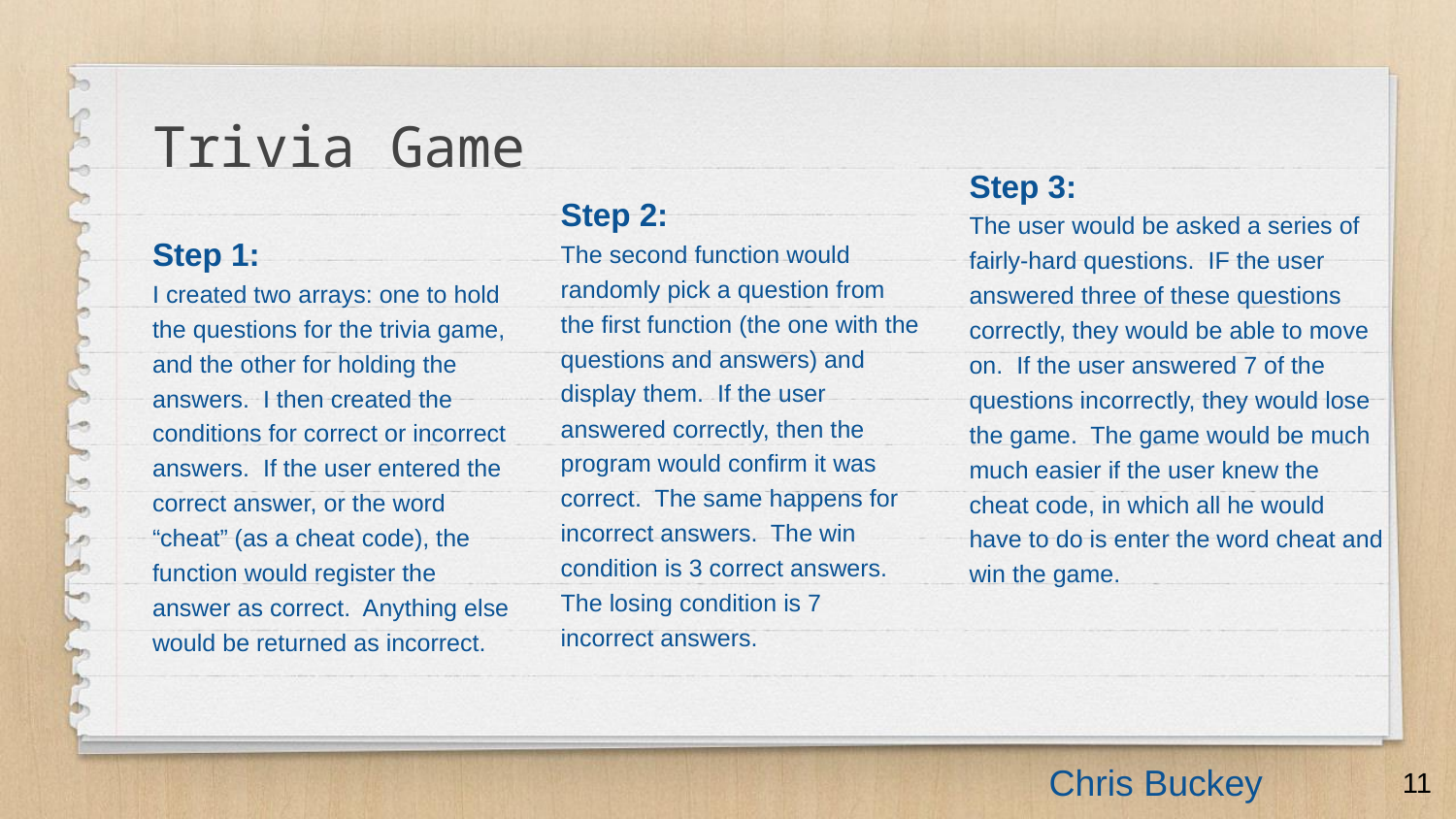

# Trivia Game
Step 3:
The user would be asked a series of fairly-hard questions.  IF the user answered three of these questions correctly, they would be able to move on.  If the user answered 7 of the questions incorrectly, they would lose the game.  The game would be much much easier if the user knew the cheat code, in which all he would have to do is enter the word cheat and win the game.

Step 2:
The second function would randomly pick a question from the first function (the one with the questions and answers) and display them.  If the user answered correctly, then the program would confirm it was correct.  The same happens for incorrect answers.  The win condition is 3 correct answers.  The losing condition is 7 incorrect answers.
Step 1:
I created two arrays: one to hold the questions for the trivia game, and the other for holding the answers.  I then created the conditions for correct or incorrect answers.  If the user entered the correct answer, or the word “cheat” (as a cheat code), the function would register the answer as correct.  Anything else would be returned as incorrect.
11
Chris Buckey